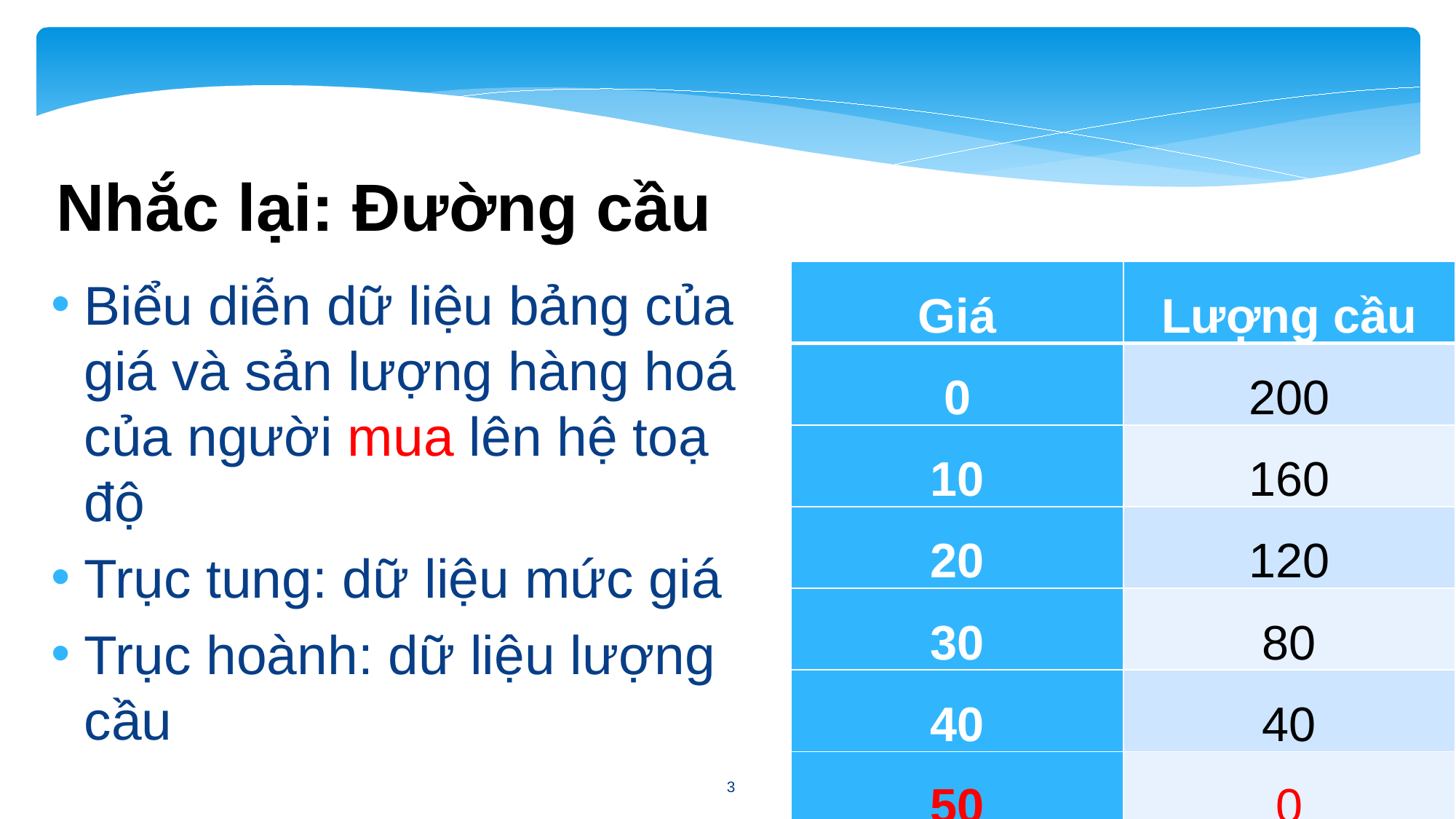

Nhắc lại: Đường cầu
| Giá | Lượng cầu |
| --- | --- |
| 0 | 200 |
| 10 | 160 |
| 20 | 120 |
| 30 | 80 |
| 40 | 40 |
| 50 | 0 |
Biểu diễn dữ liệu bảng của giá và sản lượng hàng hoá của người mua lên hệ toạ độ
Trục tung: dữ liệu mức giá
Trục hoành: dữ liệu lượng cầu
3